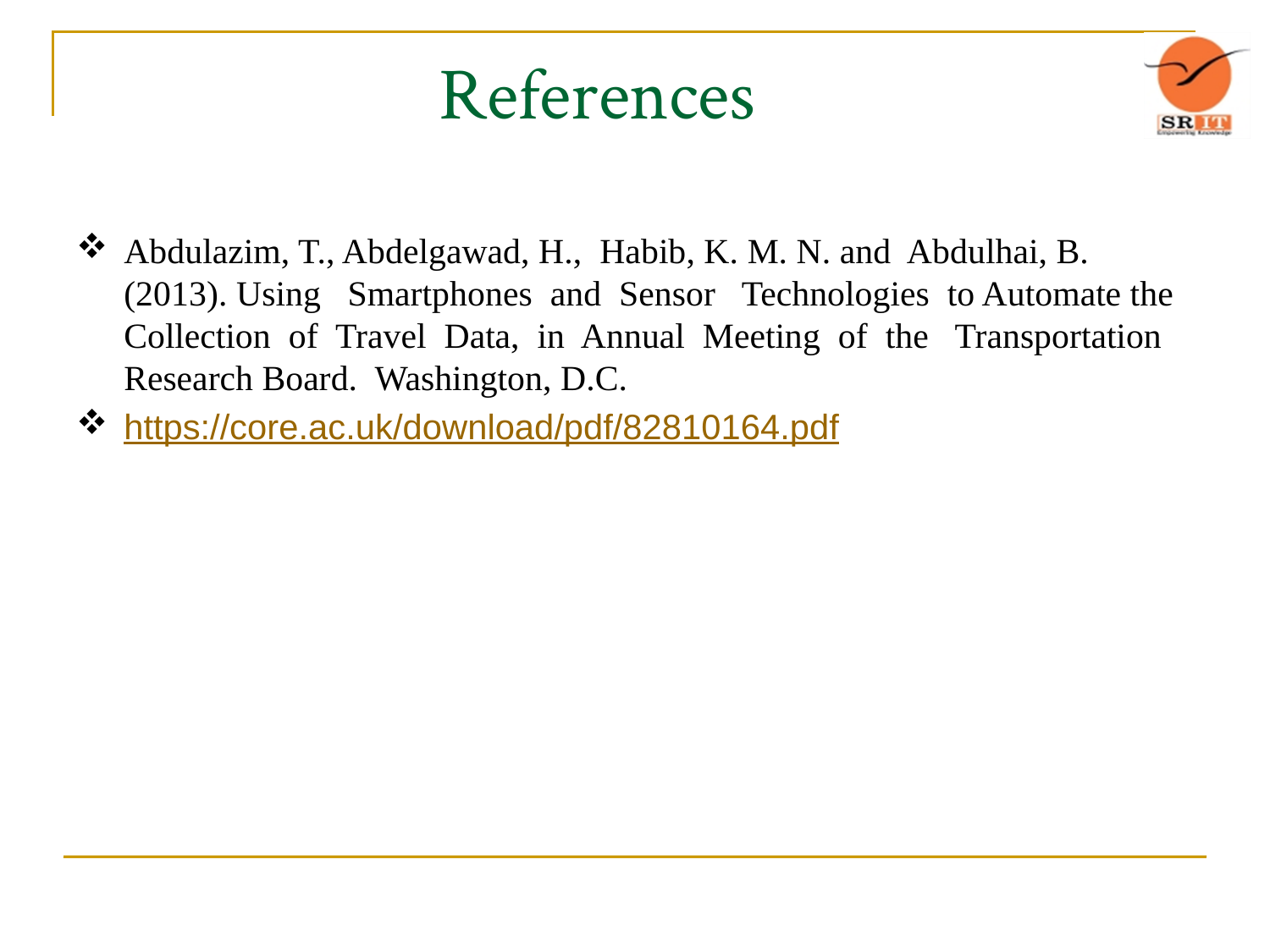

# References
Abdulazim, T., Abdelgawad, H.,  Habib, K. M. N. and  Abdulhai, B. (2013). Using   Smartphones  and  Sensor   Technologies  to Automate the Collection  of  Travel  Data,  in  Annual  Meeting  of  the   Transportation Research Board.  Washington, D.C.
https://core.ac.uk/download/pdf/82810164.pdf